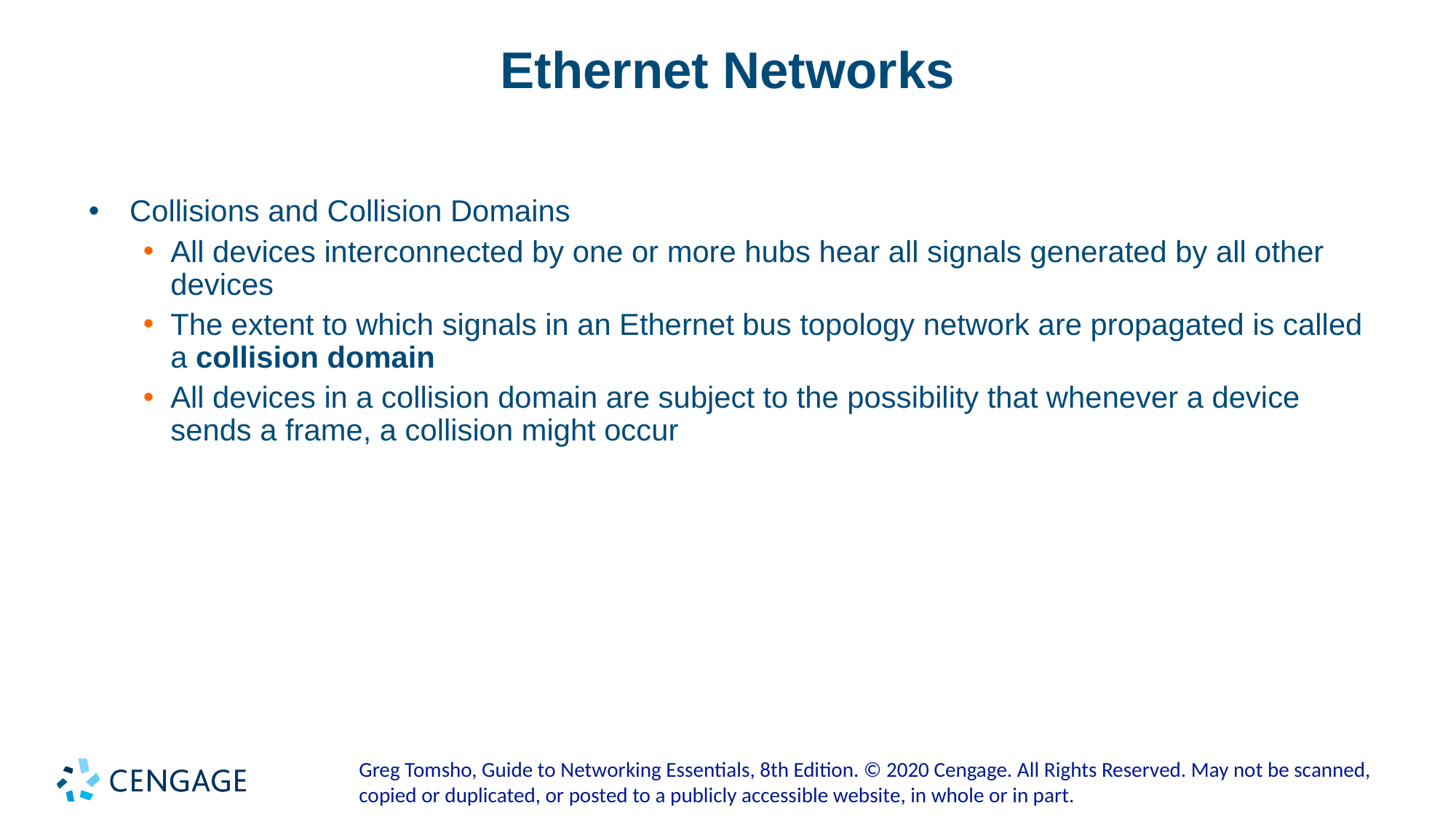

# Ethernet Networks
Collisions and Collision Domains
All devices interconnected by one or more hubs hear all signals generated by all other devices
The extent to which signals in an Ethernet bus topology network are propagated is called a collision domain
All devices in a collision domain are subject to the possibility that whenever a device sends a frame, a collision might occur